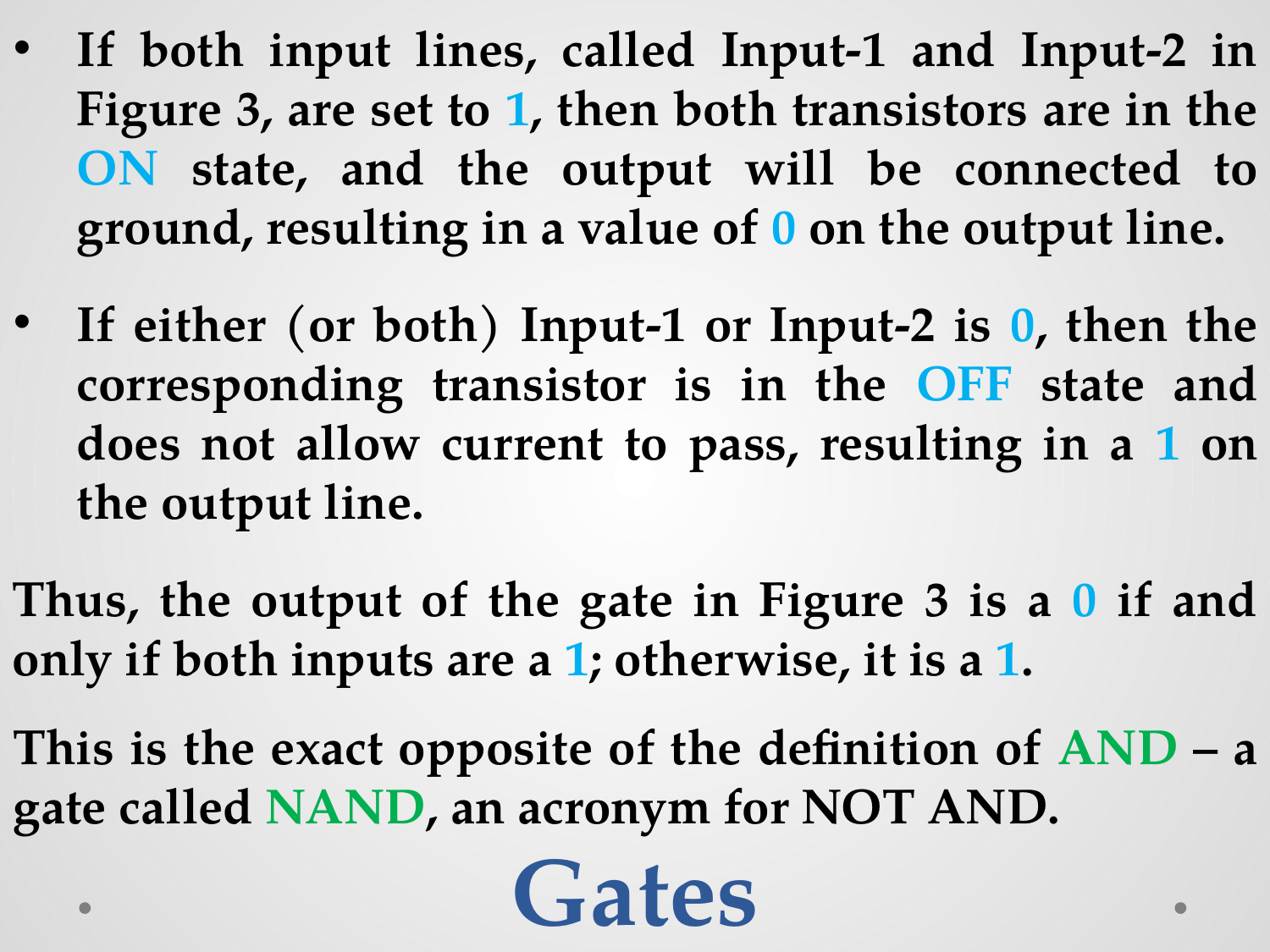

If both input lines, called Input-1 and Input-2 in Figure 3, are set to 1, then both transistors are in the ON state, and the output will be connected to ground, resulting in a value of 0 on the output line.
If either (or both) Input-1 or Input-2 is 0, then the corresponding transistor is in the OFF state and does not allow current to pass, resulting in a 1 on the output line.
Thus, the output of the gate in Figure 3 is a 0 if and only if both inputs are a 1; otherwise, it is a 1.
This is the exact opposite of the definition of AND – a gate called NAND, an acronym for NOT AND.
Gates